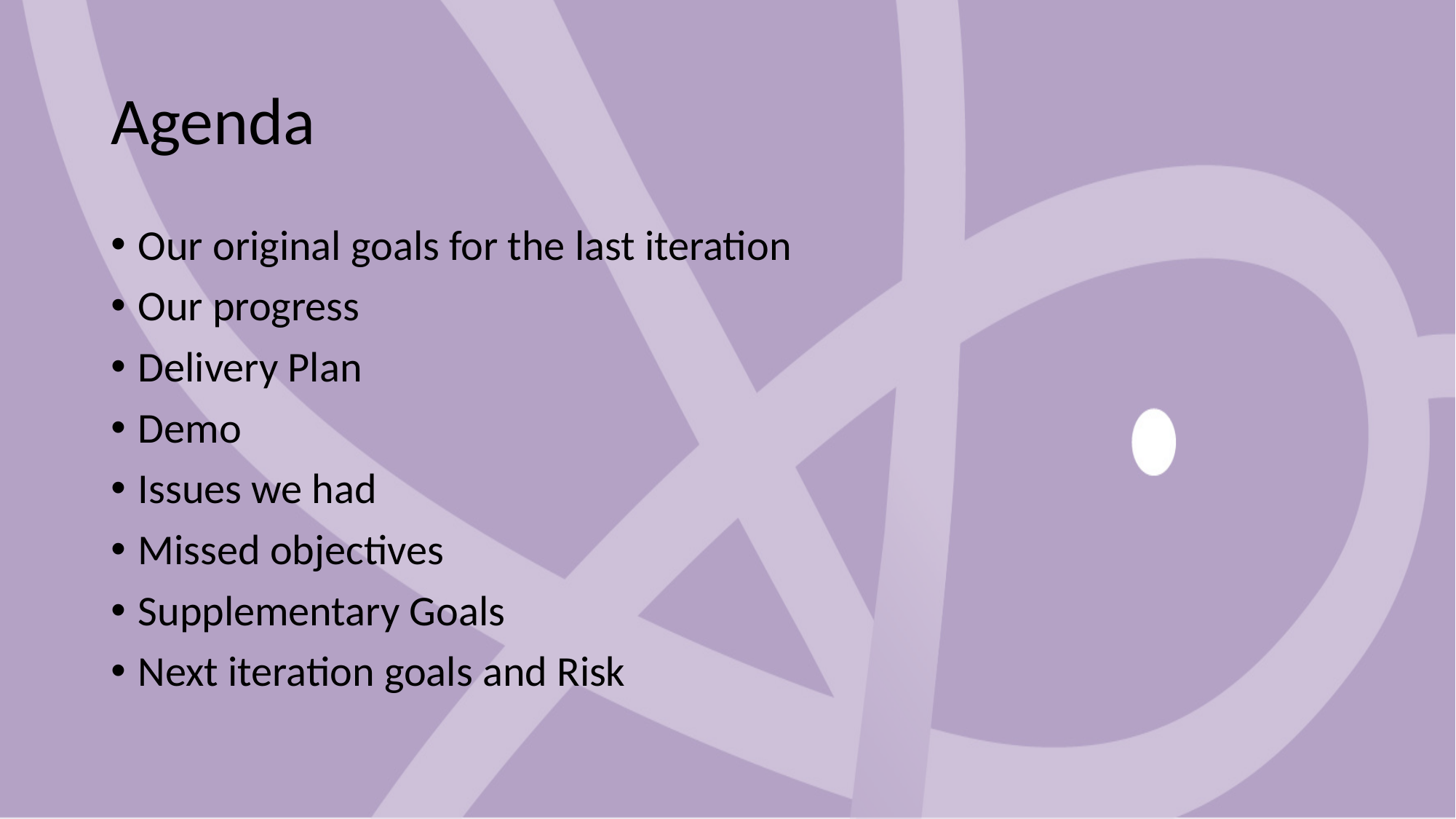

# Agenda
Our original goals for the last iteration
Our progress
Delivery Plan
Demo
Issues we had
Missed objectives
Supplementary Goals
Next iteration goals and Risk